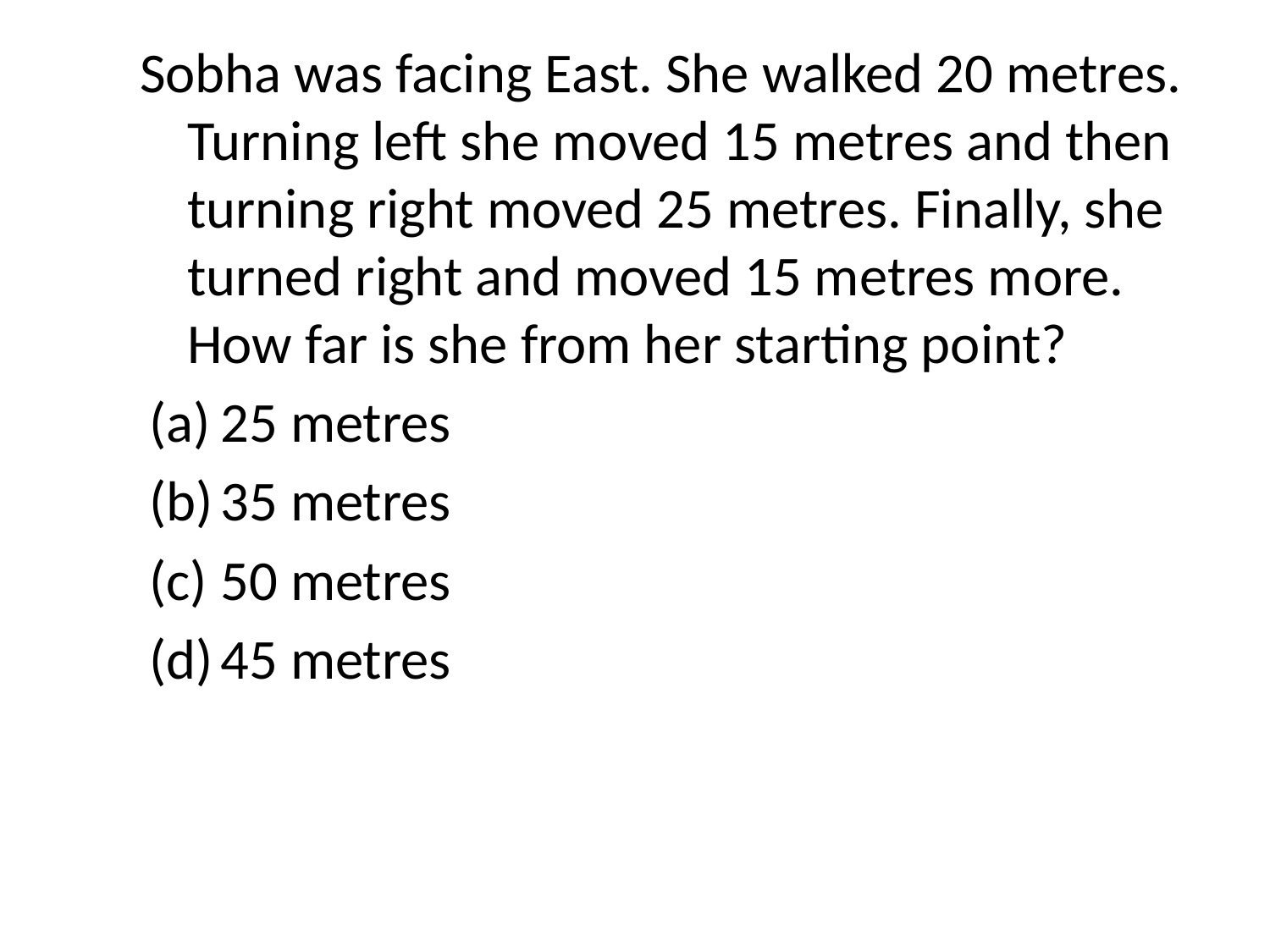

Sobha was facing East. She walked 20 metres. Turning left she moved 15 metres and then turning right moved 25 metres. Finally, she turned right and moved 15 metres more. How far is she from her starting point?
25 metres
35 metres
50 metres
45 metres